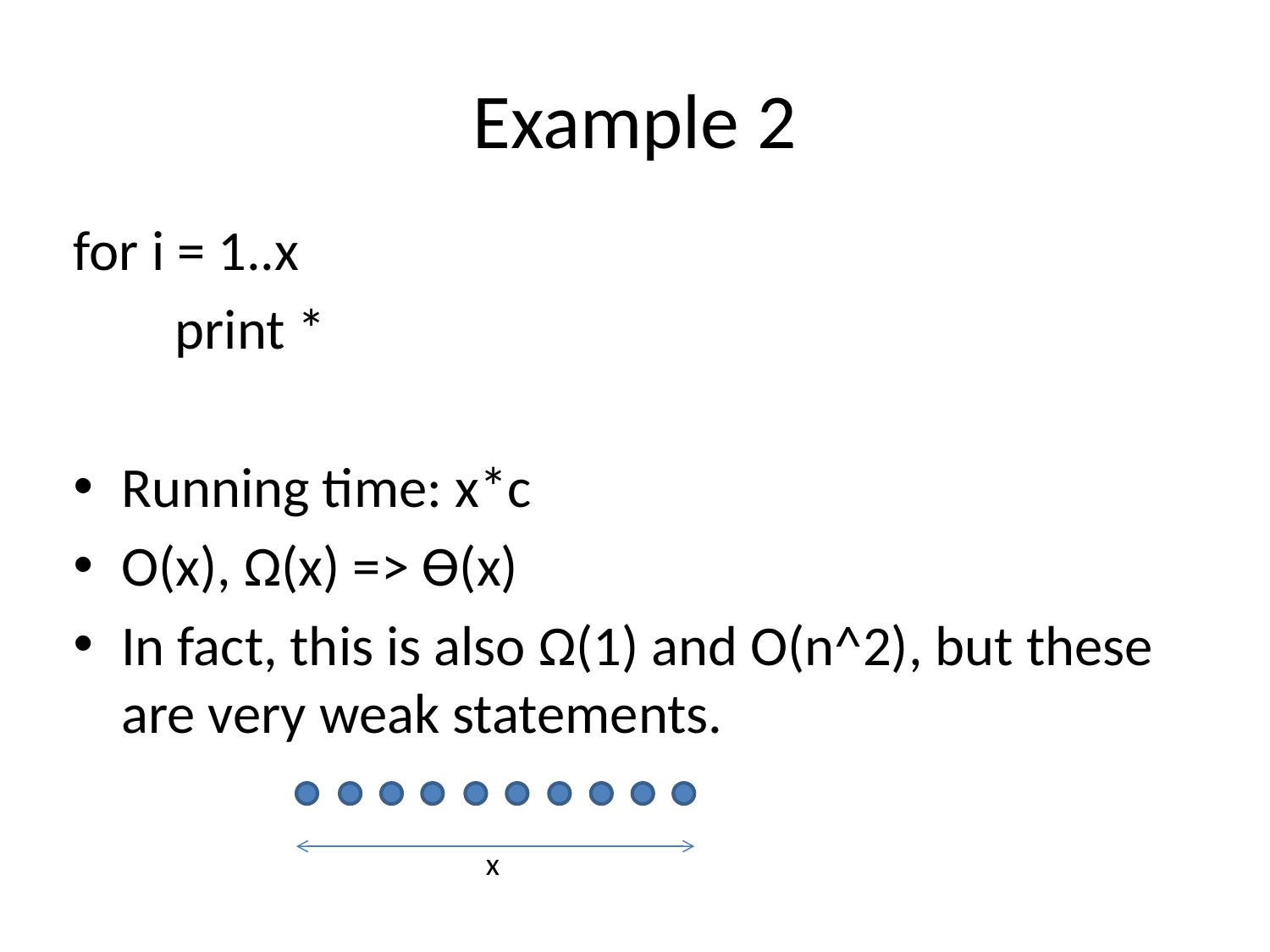

# Example 2
for i = 1..x
        print *

Running time: x*c
O(x), Ω(x) => ϴ(x)
In fact, this is also Ω(1) and O(n^2), but these are very weak statements.

x